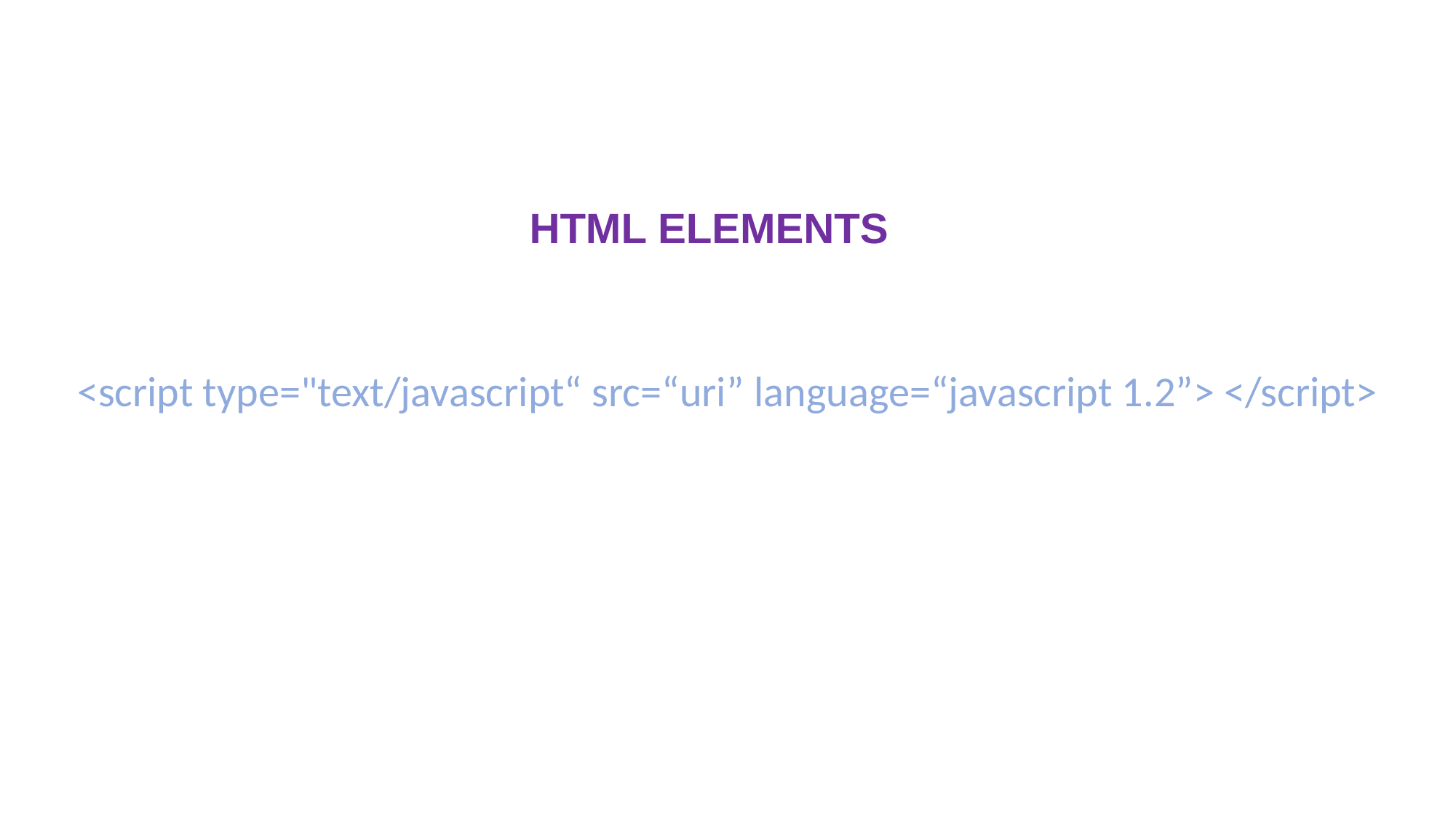

HTML ELEMENTS
<script type="text/javascript“ src=“uri” language=“javascript 1.2”> </script>